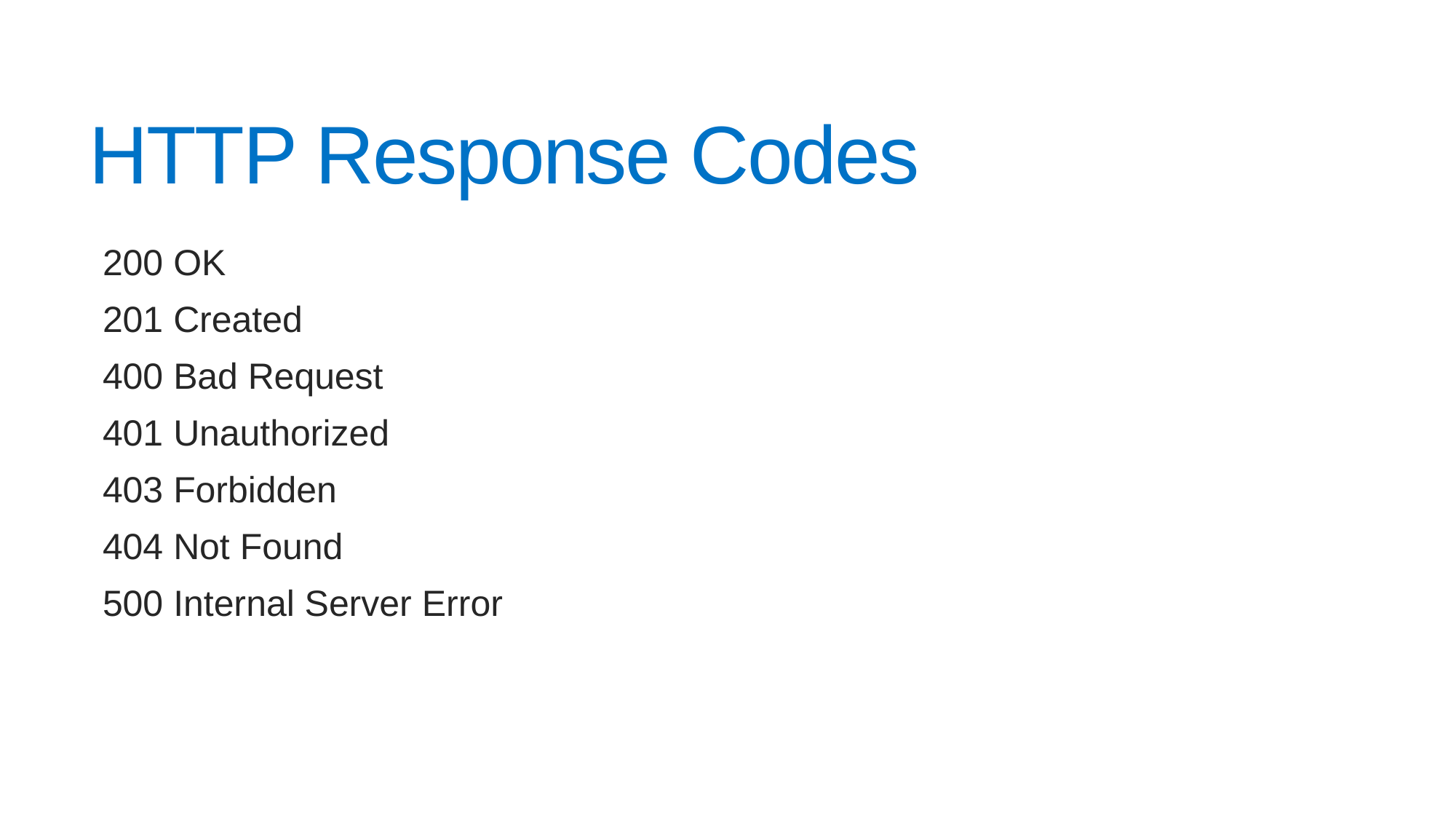

# HTTP Response Codes
200 OK
201 Created
400 Bad Request
401 Unauthorized
403 Forbidden
404 Not Found
500 Internal Server Error